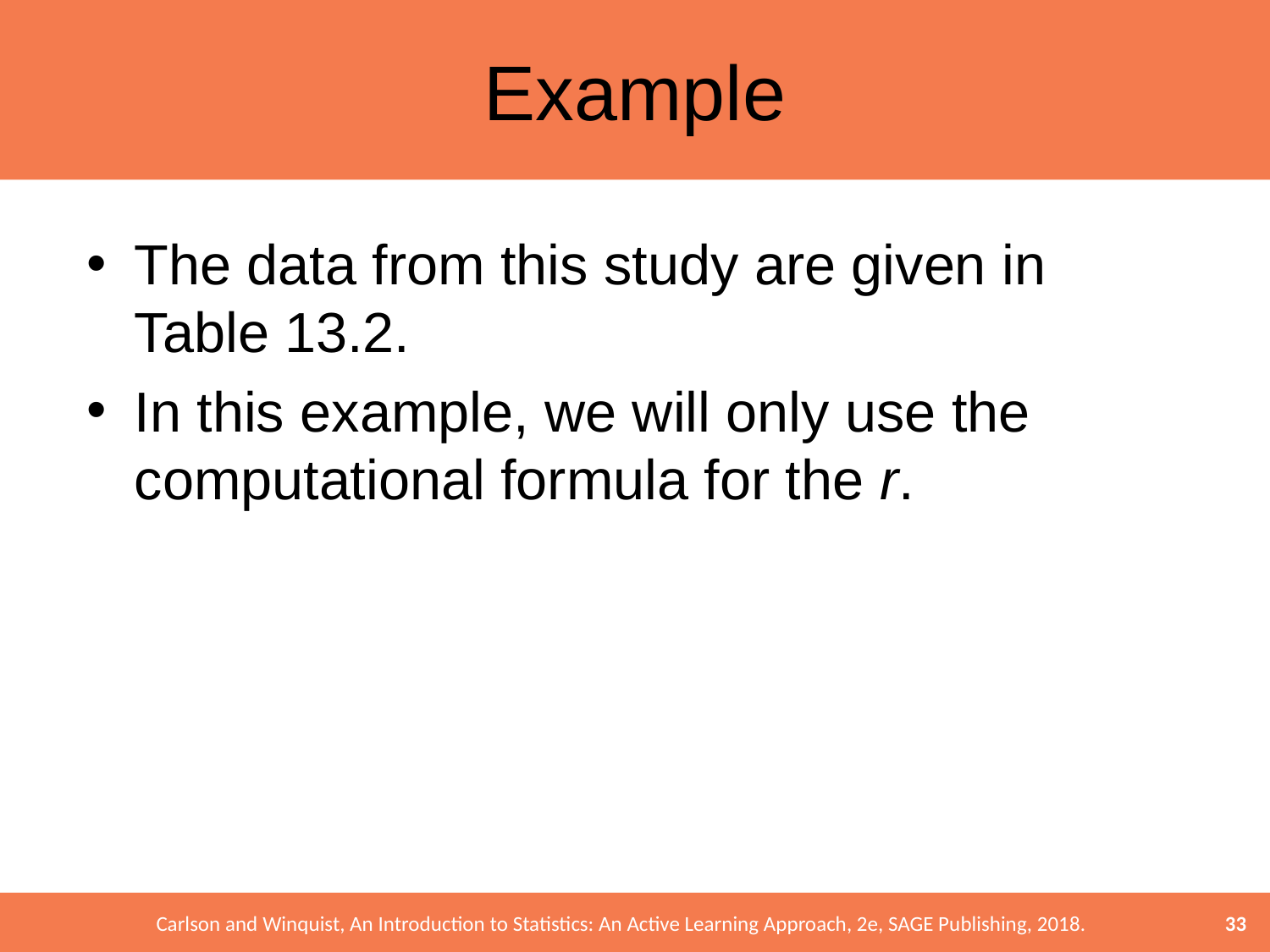

# Example
The data from this study are given in Table 13.2.
In this example, we will only use the computational formula for the r.
33
Carlson and Winquist, An Introduction to Statistics: An Active Learning Approach, 2e, SAGE Publishing, 2018.